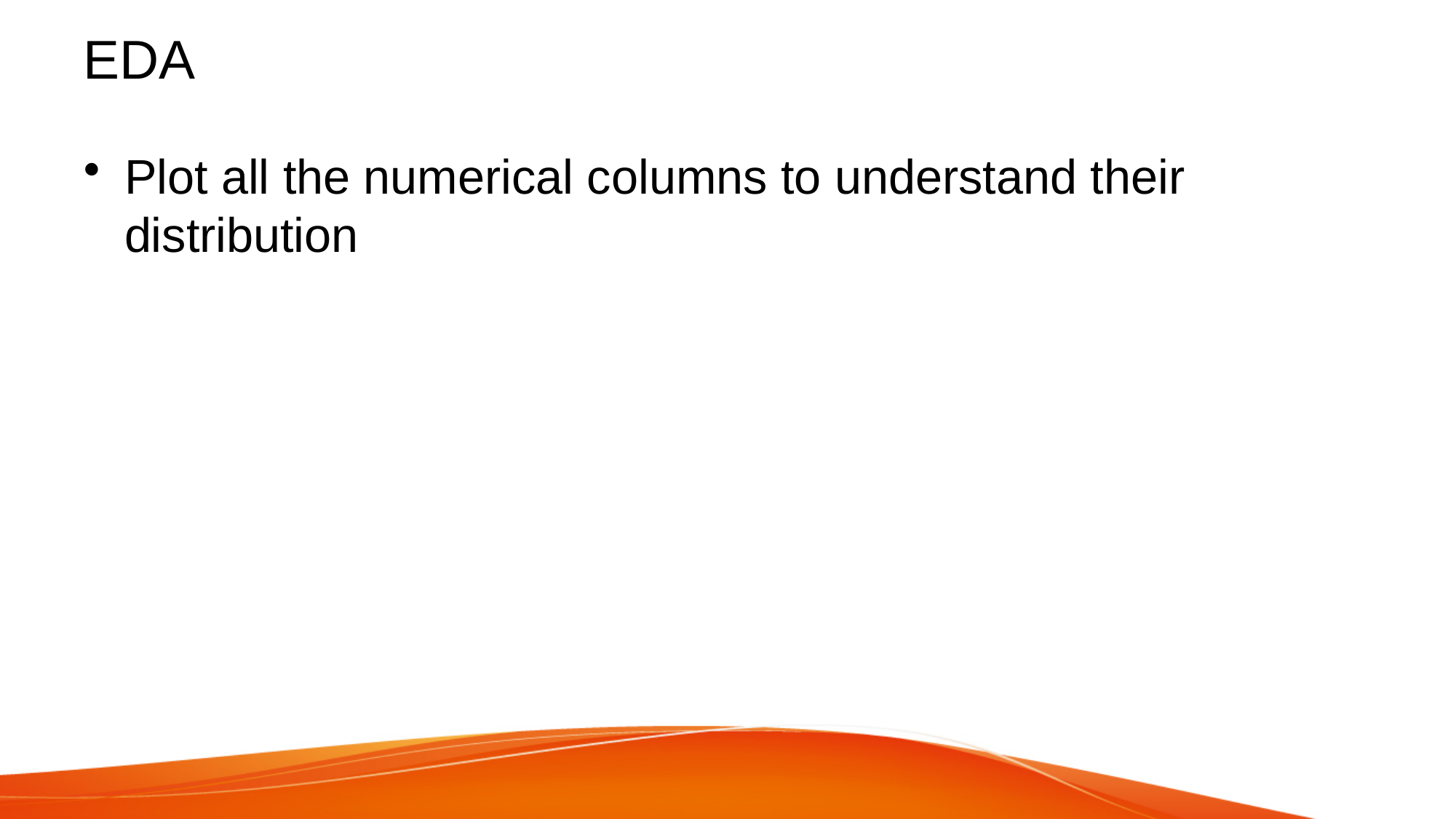

# EDA
Plot all the numerical columns to understand their distribution